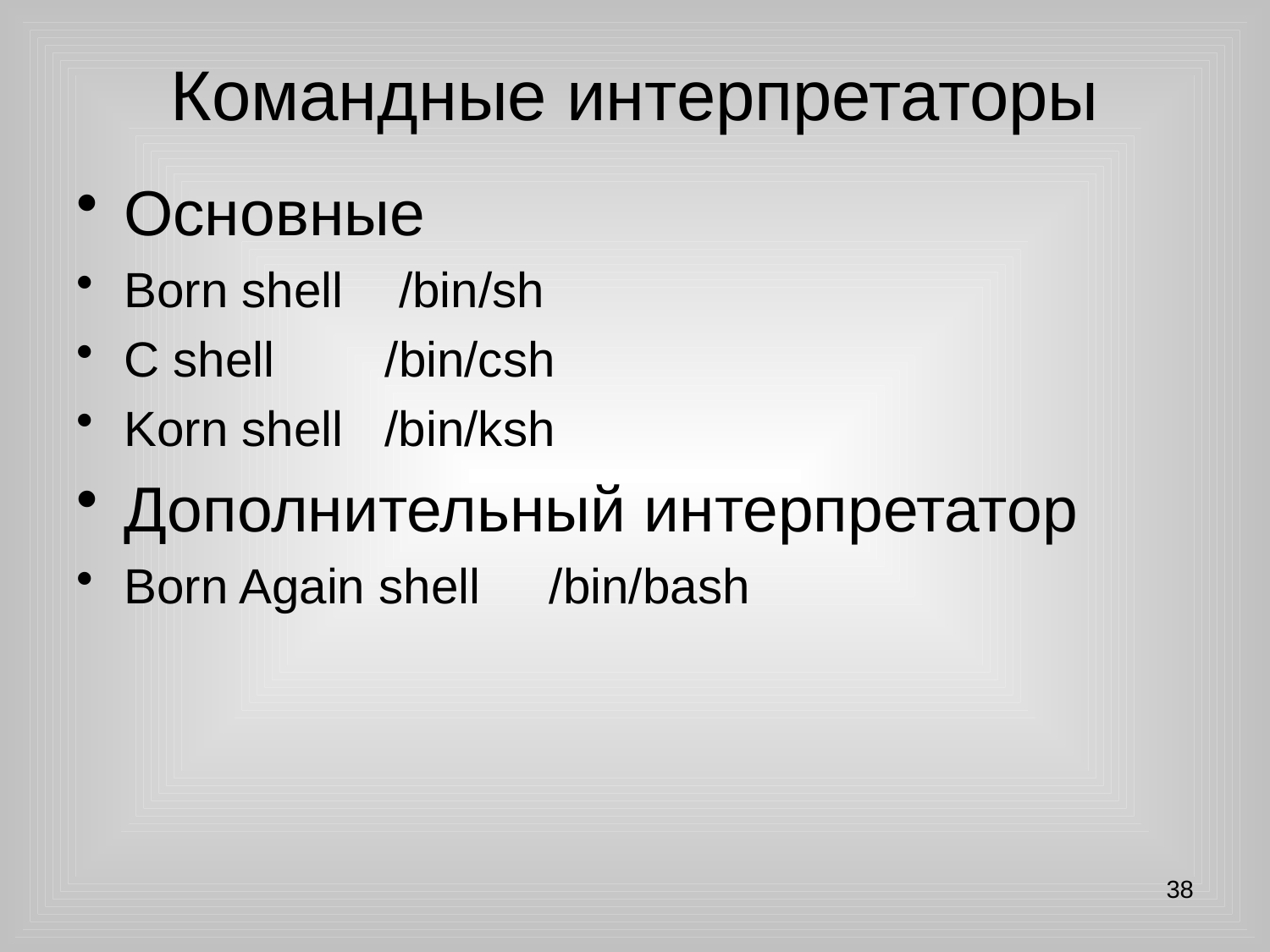

# Командные интерпретаторы
Основные
Born shell    /bin/sh
C shell        /bin/csh
Korn shell   /bin/ksh
Дополнительный интерпретатор
Born Again shell     /bin/bash
38